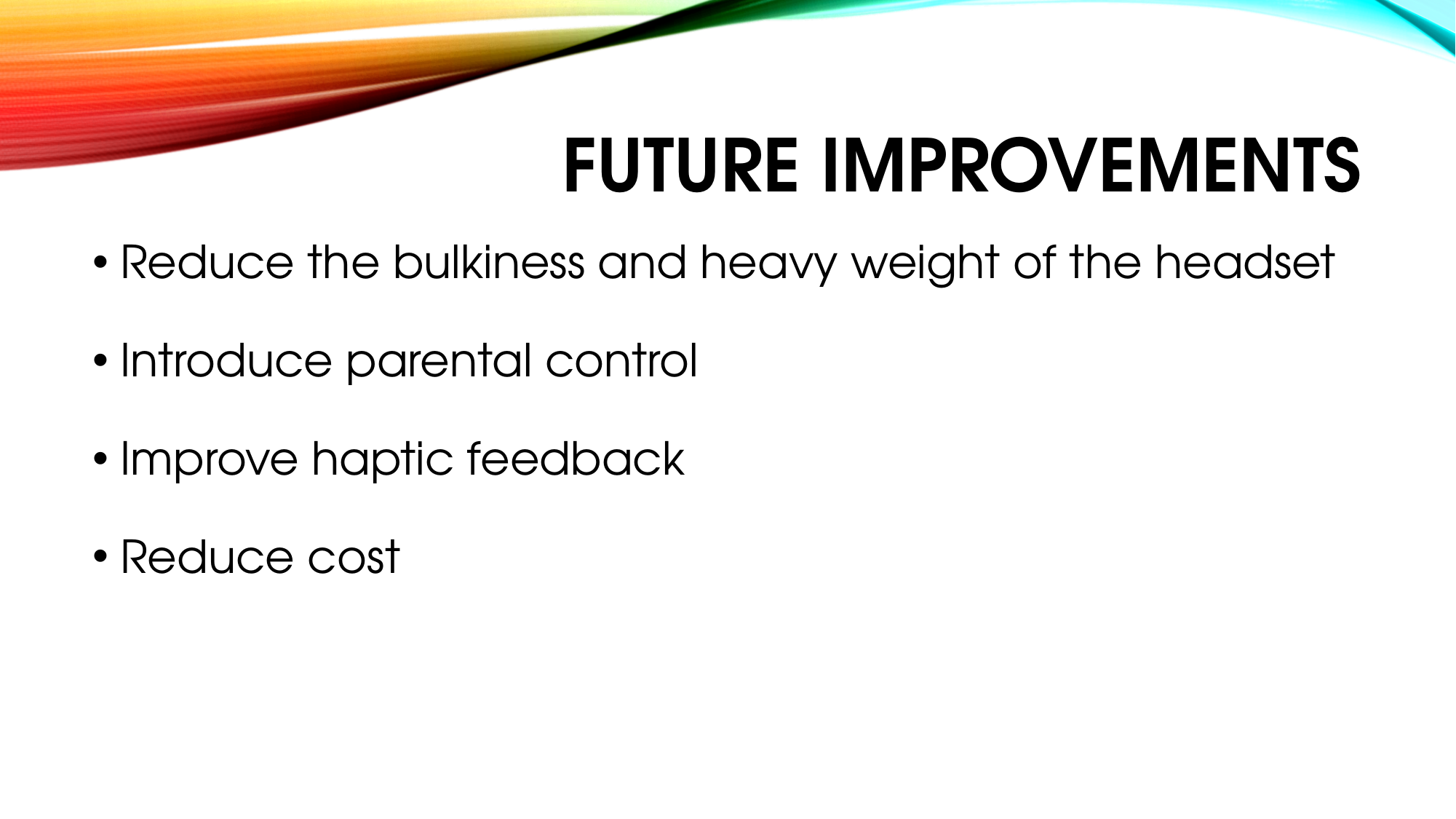

# FUTURE IMPROVEMENTS
Reduce the bulkiness and heavy weight of the headset

Introduce parental control

Improve haptic feedback

Reduce cost